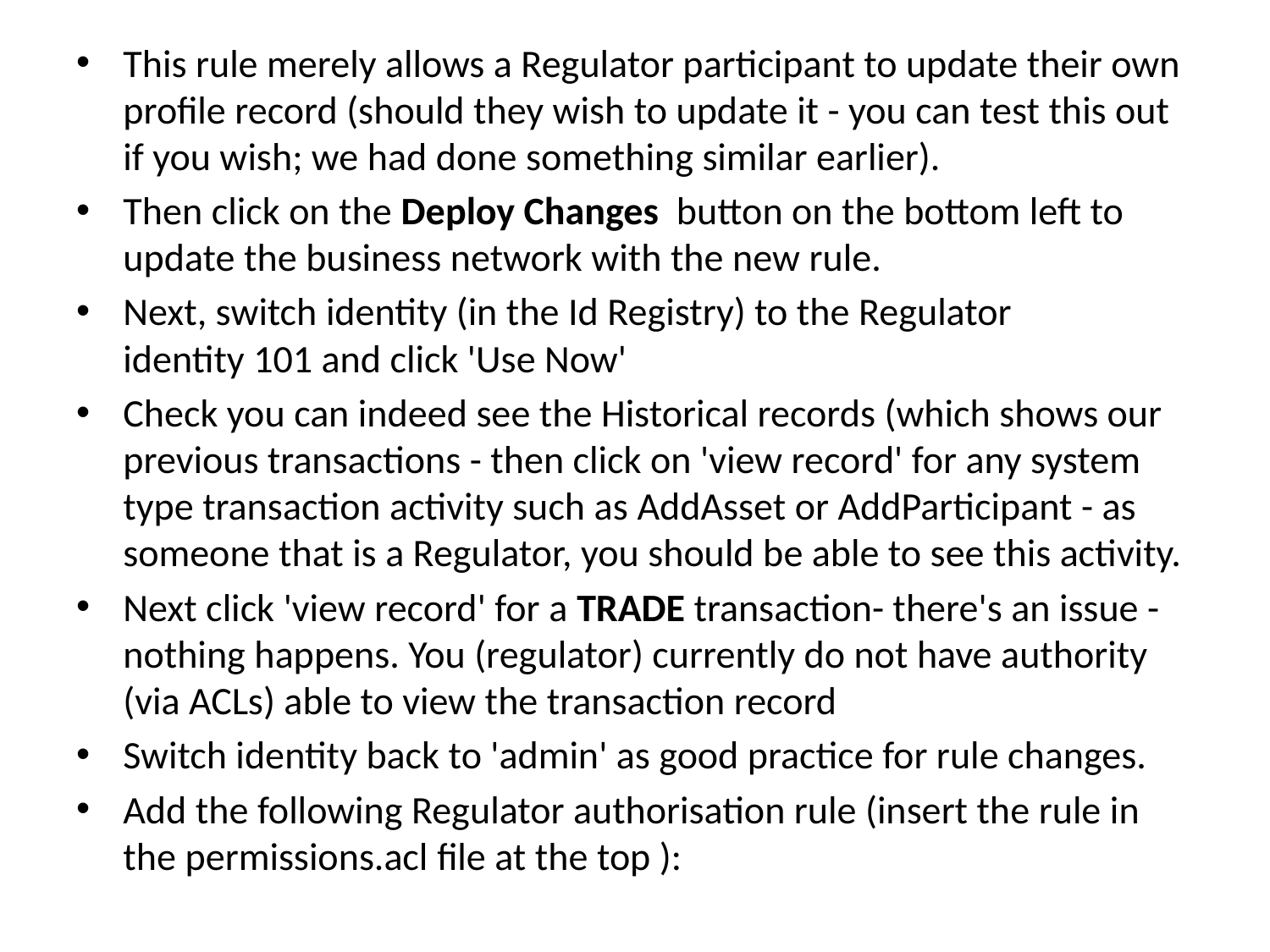

This rule merely allows a Regulator participant to update their own profile record (should they wish to update it - you can test this out if you wish; we had done something similar earlier).
Then click on the Deploy Changes  button on the bottom left to update the business network with the new rule.
Next, switch identity (in the Id Registry) to the Regulator identity 101 and click 'Use Now'
Check you can indeed see the Historical records (which shows our previous transactions - then click on 'view record' for any system type transaction activity such as AddAsset or AddParticipant - as someone that is a Regulator, you should be able to see this activity.
Next click 'view record' for a TRADE transaction- there's an issue - nothing happens. You (regulator) currently do not have authority (via ACLs) able to view the transaction record
Switch identity back to 'admin' as good practice for rule changes.
Add the following Regulator authorisation rule (insert the rule in the permissions.acl file at the top ):